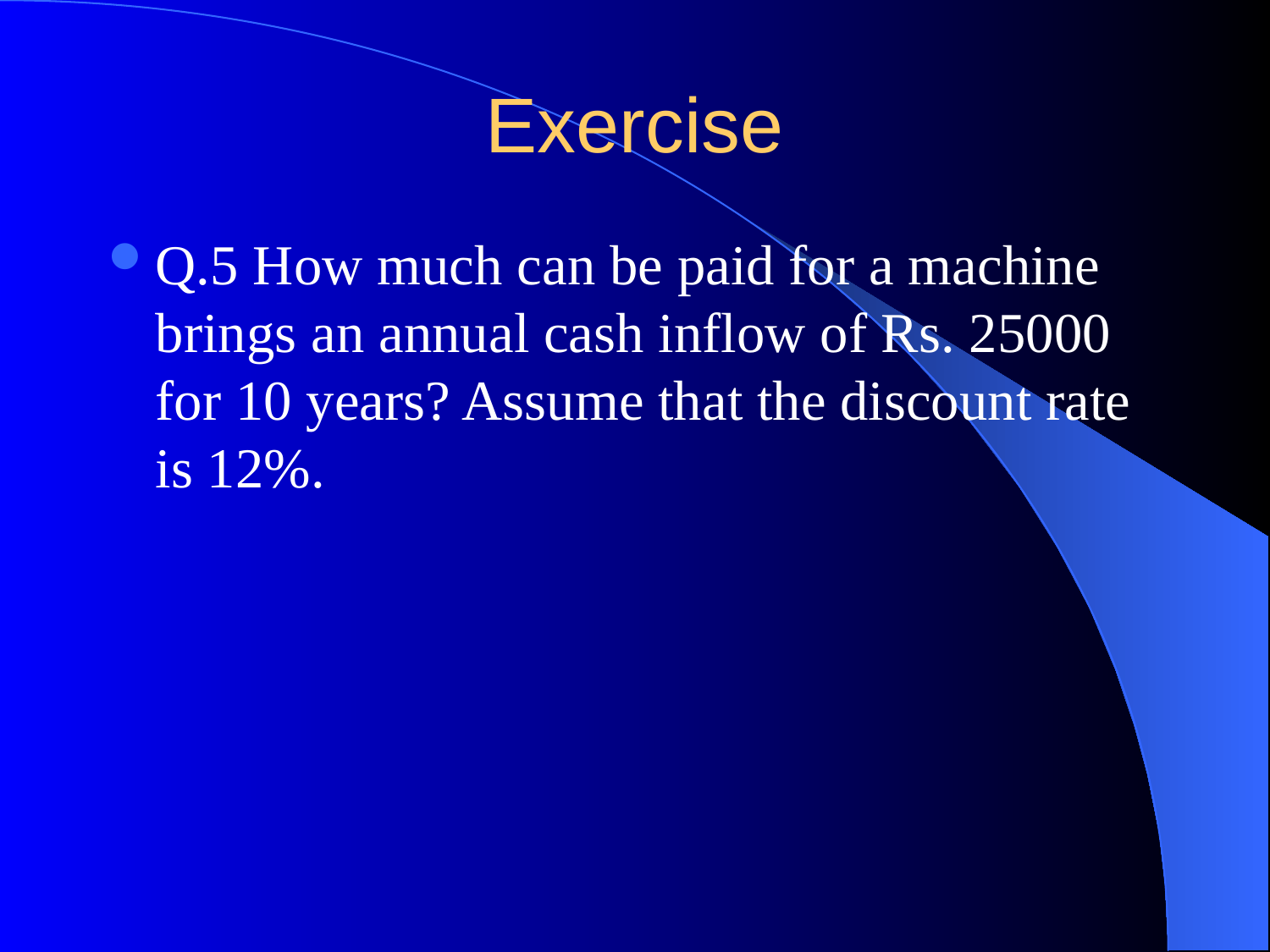

# Exercise
Q.5 How much can be paid for a machine brings an annual cash inflow of Rs. 25000 for 10 years? Assume that the discount rate is 12%.